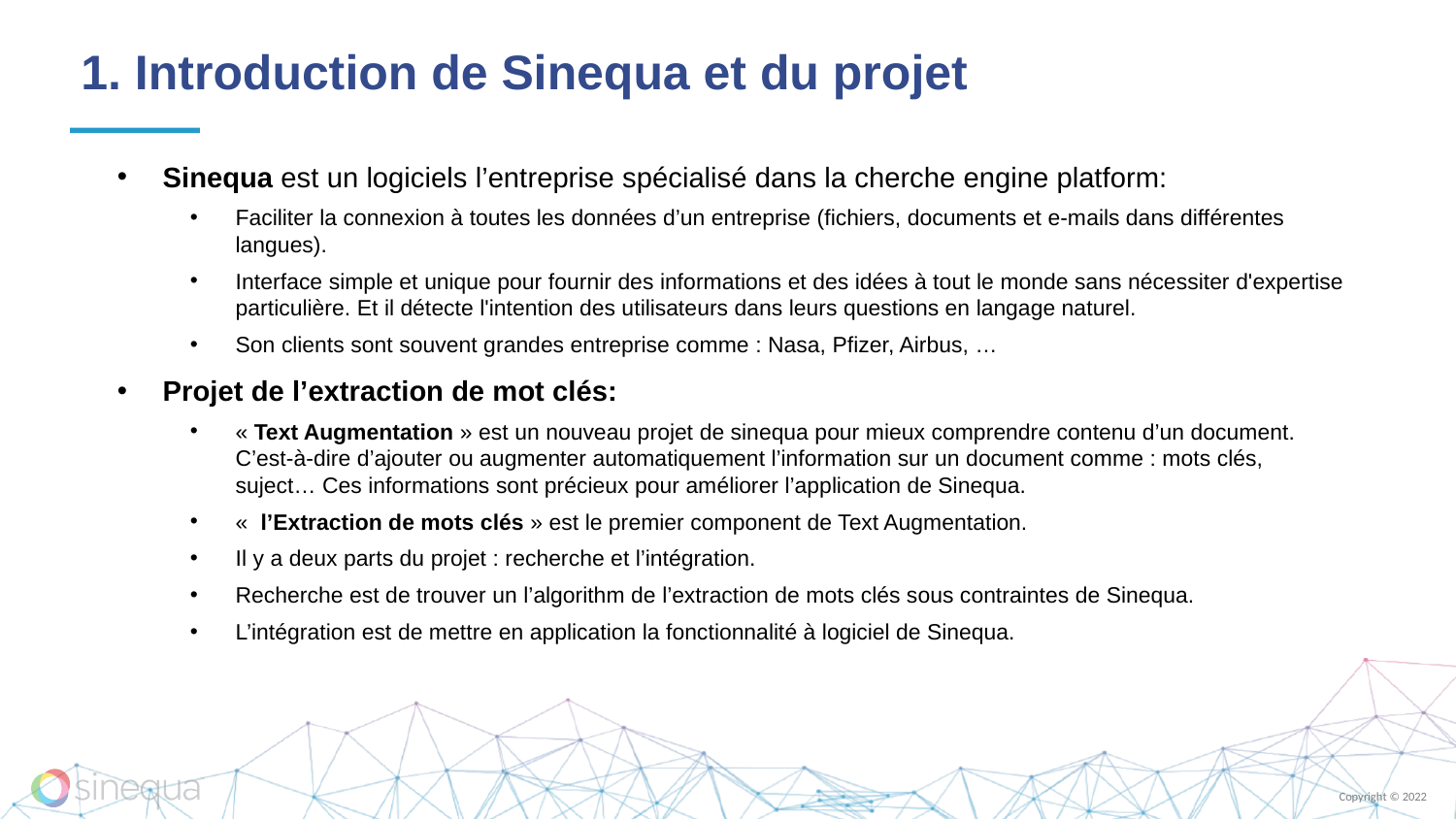

# 1. Introduction de Sinequa et du projet
Sinequa est un logiciels l’entreprise spécialisé dans la cherche engine platform:
Faciliter la connexion à toutes les données d’un entreprise (fichiers, documents et e-mails dans différentes langues).
Interface simple et unique pour fournir des informations et des idées à tout le monde sans nécessiter d'expertise particulière. Et il détecte l'intention des utilisateurs dans leurs questions en langage naturel.
Son clients sont souvent grandes entreprise comme : Nasa, Pfizer, Airbus, …
Projet de l’extraction de mot clés:
« Text Augmentation » est un nouveau projet de sinequa pour mieux comprendre contenu d’un document. C’est-à-dire d’ajouter ou augmenter automatiquement l’information sur un document comme : mots clés, suject… Ces informations sont précieux pour améliorer l’application de Sinequa.
«  l’Extraction de mots clés » est le premier component de Text Augmentation.
Il y a deux parts du projet : recherche et l’intégration.
Recherche est de trouver un l’algorithm de l’extraction de mots clés sous contraintes de Sinequa.
L’intégration est de mettre en application la fonctionnalité à logiciel de Sinequa.